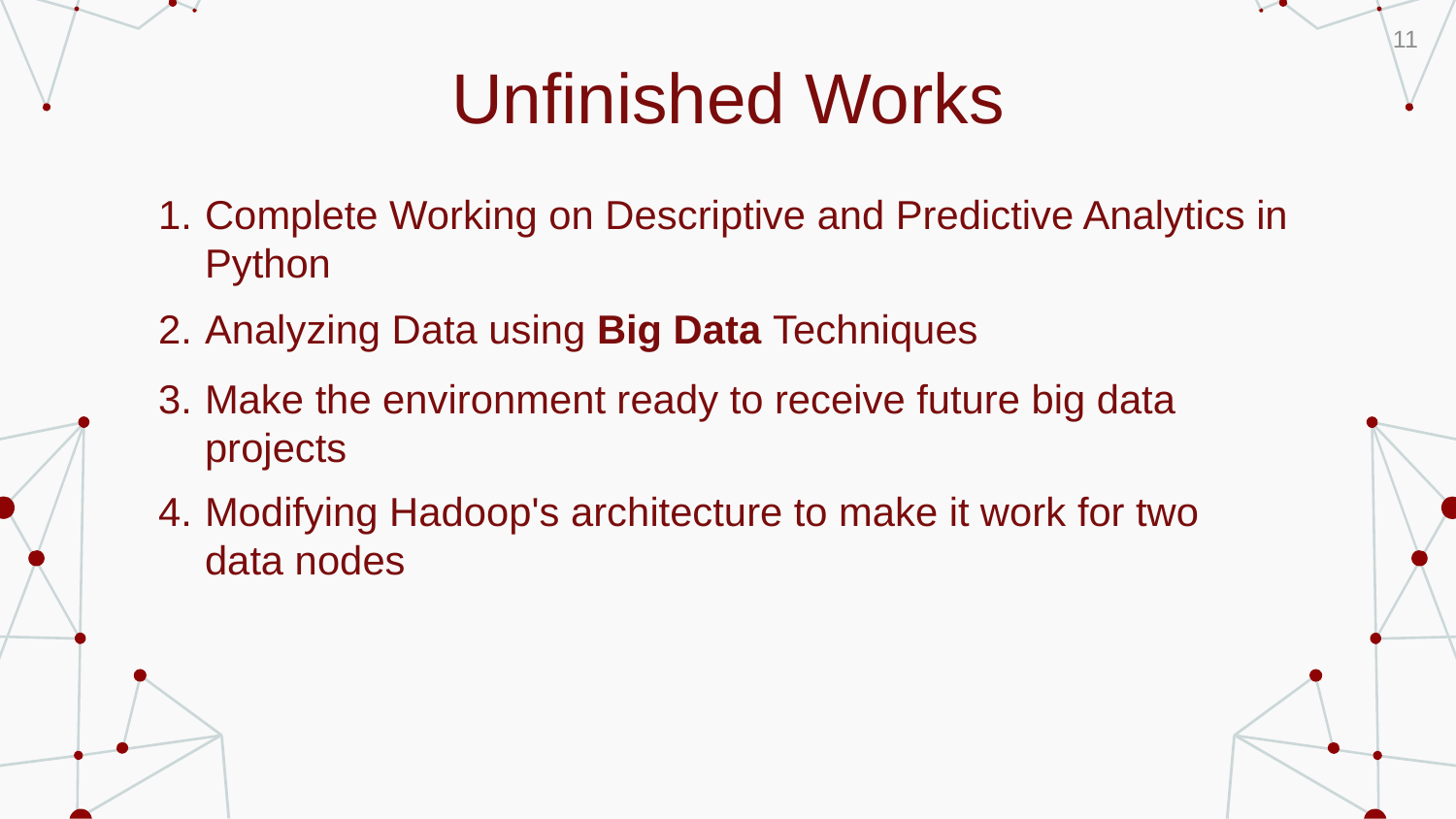

11
# Unfinished Works
1.
Complete Working on Descriptive and Predictive Analytics in Python
2.
Analyzing Data using Big Data Techniques
3.
Make the environment ready to receive future big data projects
4.
Modifying Hadoop's architecture to make it work for two data nodes